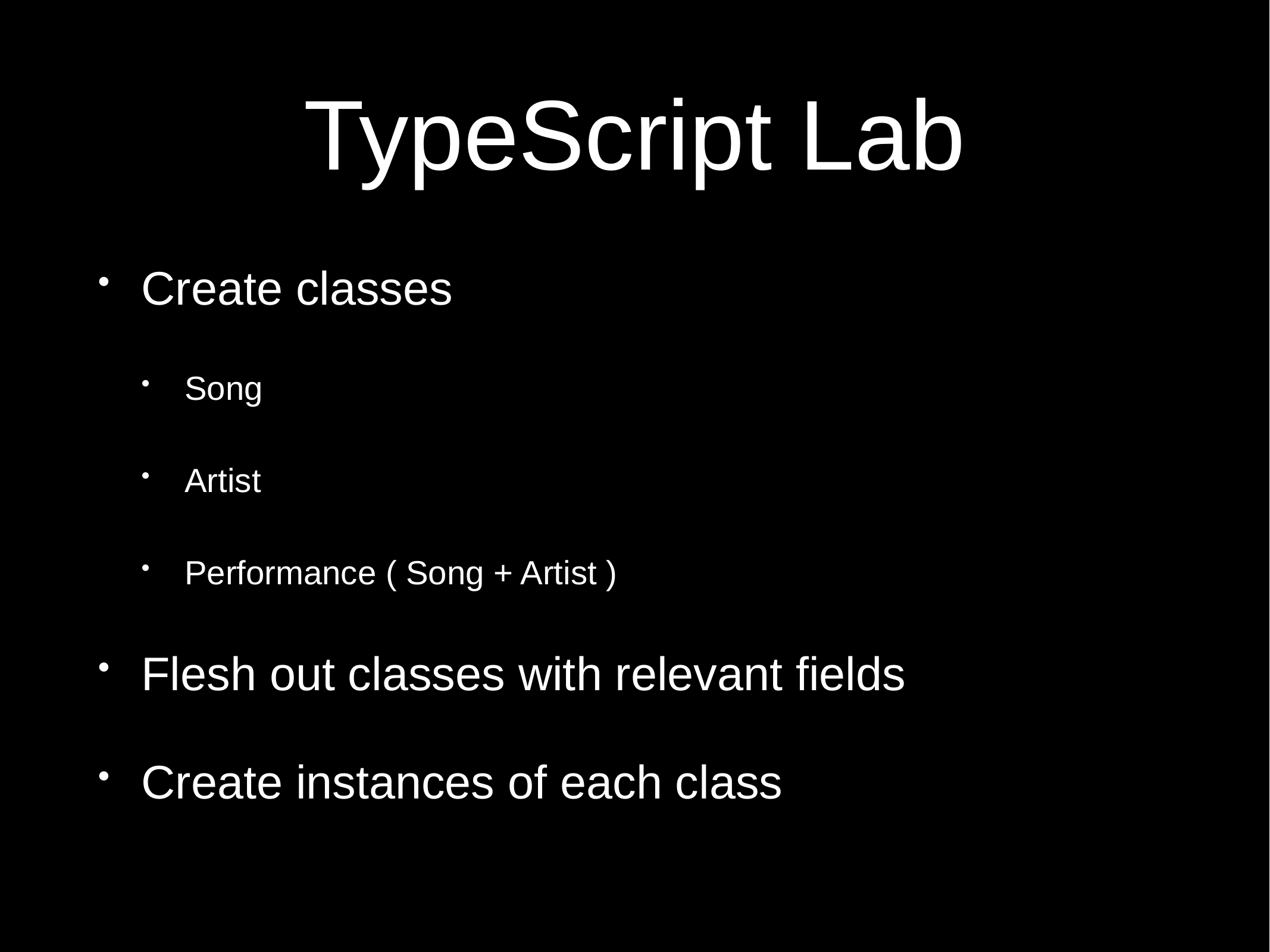

# TypeScript Lab
Create classes
Song
Artist
Performance ( Song + Artist )
Flesh out classes with relevant fields
Create instances of each class